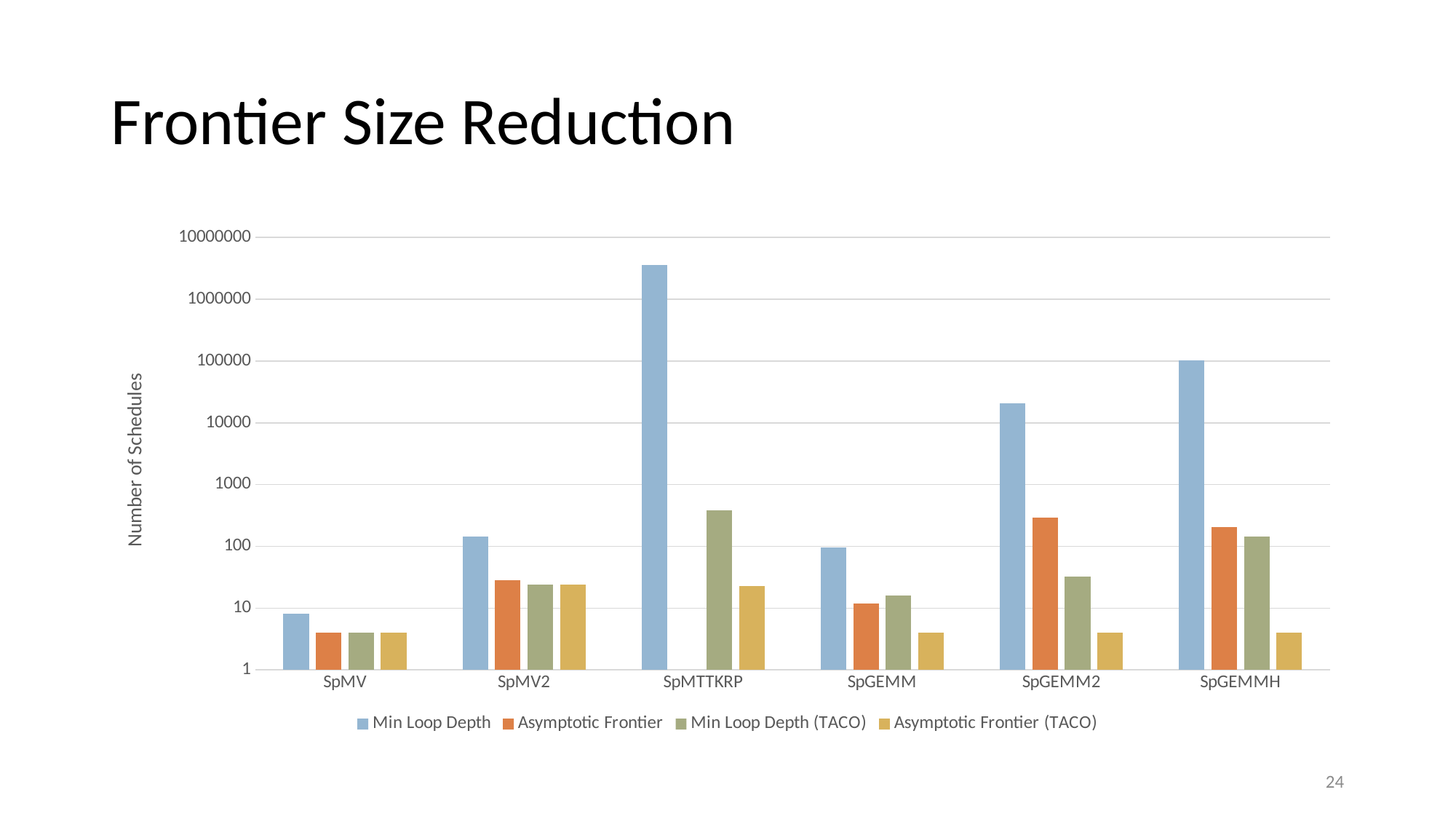

# Frontier Size Reduction

### Chart

| Category | Min Loop Depth | Asymptotic Frontier | Min Loop Depth (TACO) | Asymptotic Frontier (TACO) |
|---|---|---|---|---|
| SpMV | 8.0 | 4.0 | 4.0 | 4.0 |
| SpMV2 | 144.0 | 28.0 | 24.0 | 24.0 |
| SpMTTKRP | 3631104.0 | None | 384.0 | 23.0 |
| SpGEMM | 96.0 | 12.0 | 16.0 | 4.0 |
| SpGEMM2 | 20736.0 | 292.0 | 32.0 | 4.0 |
| SpGEMMH | 102272.0 | 204.0 | 144.0 | 4.0 |
24